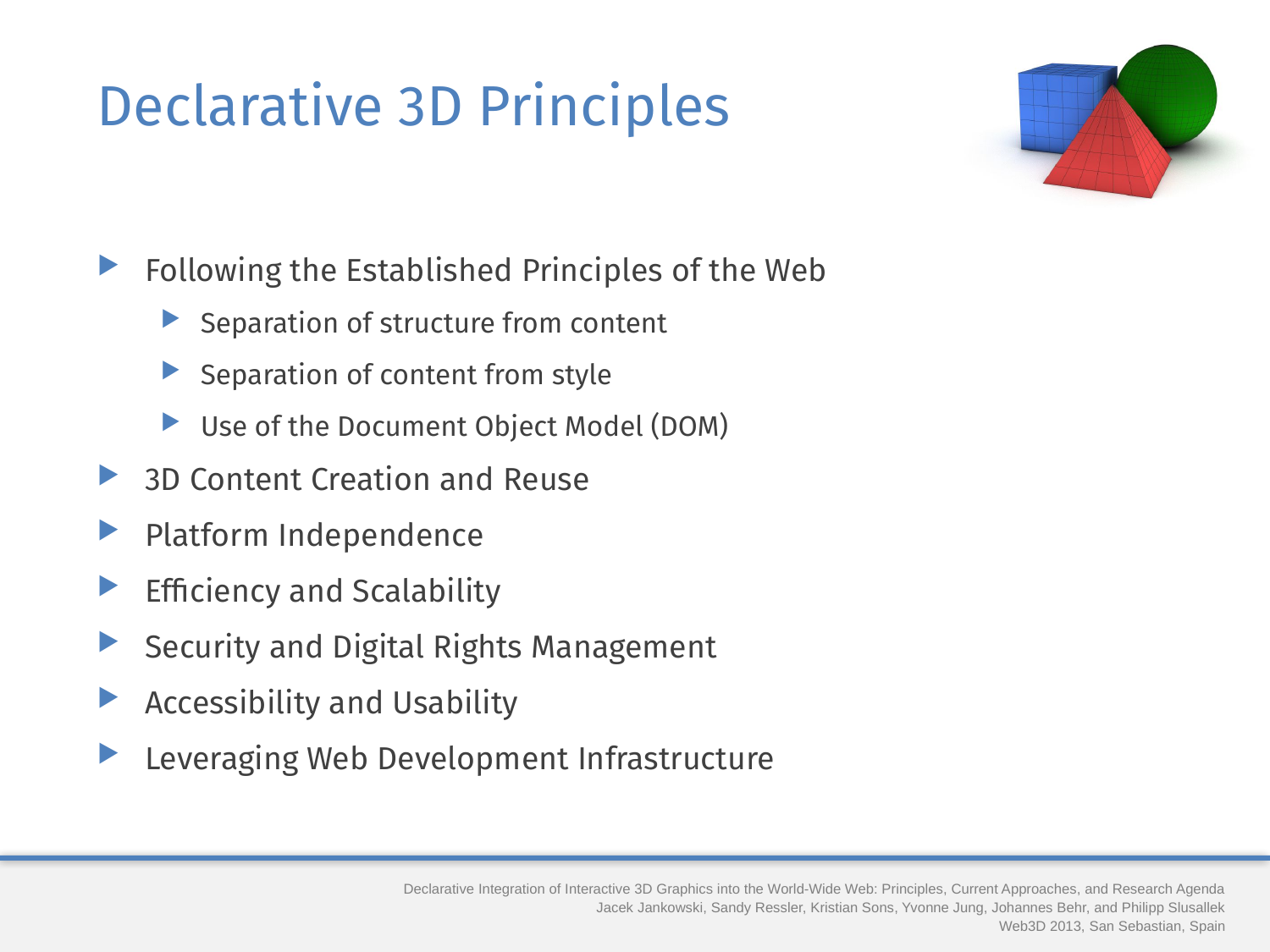

# Declarative 3D Principles
Following the Established Principles of the Web
Separation of structure from content
Separation of content from style
Use of the Document Object Model (DOM)
3D Content Creation and Reuse
Platform Independence
Efficiency and Scalability
Security and Digital Rights Management
Accessibility and Usability
Leveraging Web Development Infrastructure